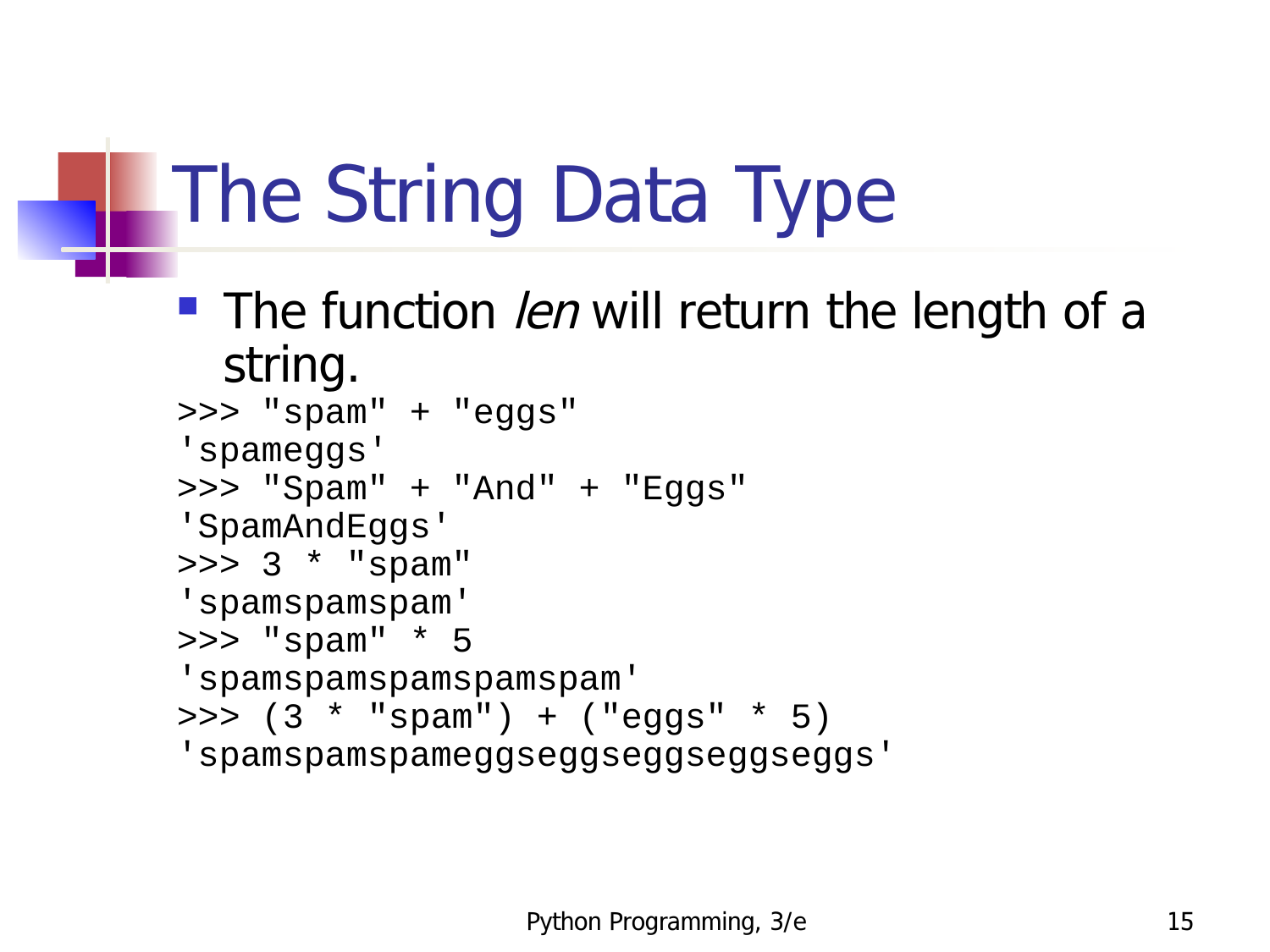

The String Data Type
The function len will return the length of a string.
>>> "spam" + "eggs"
'spameggs'
>>> "Spam" + "And" + "Eggs"
'SpamAndEggs'
>>> 3 * "spam"
'spamspamspam'
>>> "spam" * 5
'spamspamspamspamspam'
>>> (3 * "spam") + ("eggs" * 5)
'spamspamspameggseggseggseggseggs'
Python Programming, 3/e
15